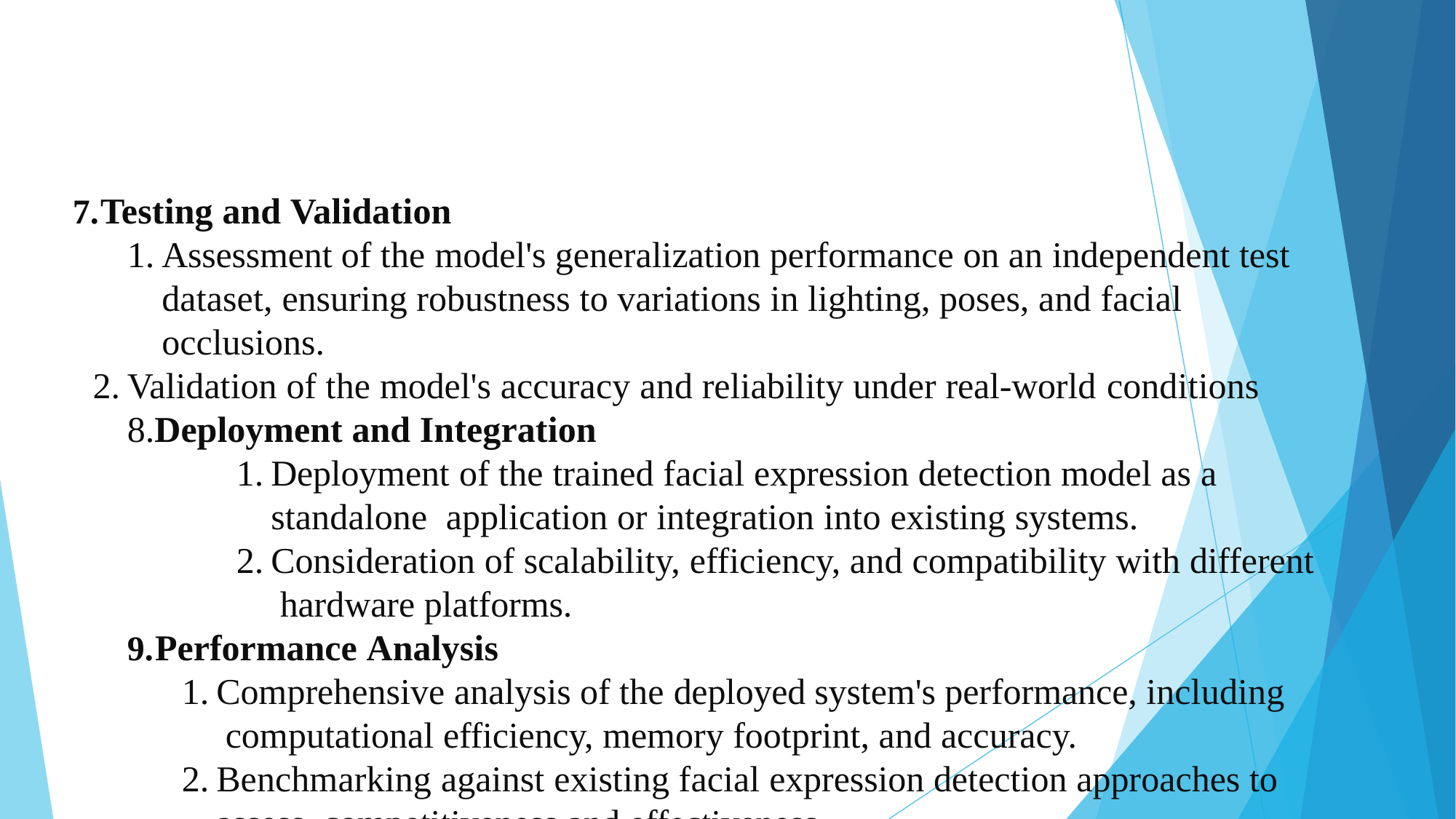

Testing and Validation
Assessment of the model's generalization performance on an independent test  dataset, ensuring robustness to variations in lighting, poses, and facial occlusions.
Validation of the model's accuracy and reliability under real-world conditions  8.Deployment and Integration
Deployment of the trained facial expression detection model as a standalone  application or integration into existing systems.
Consideration of scalability, efficiency, and compatibility with different  hardware platforms.
Performance Analysis
Comprehensive analysis of the deployed system's performance, including  computational efficiency, memory footprint, and accuracy.
Benchmarking against existing facial expression detection approaches to assess  competitiveness and effectiveness.